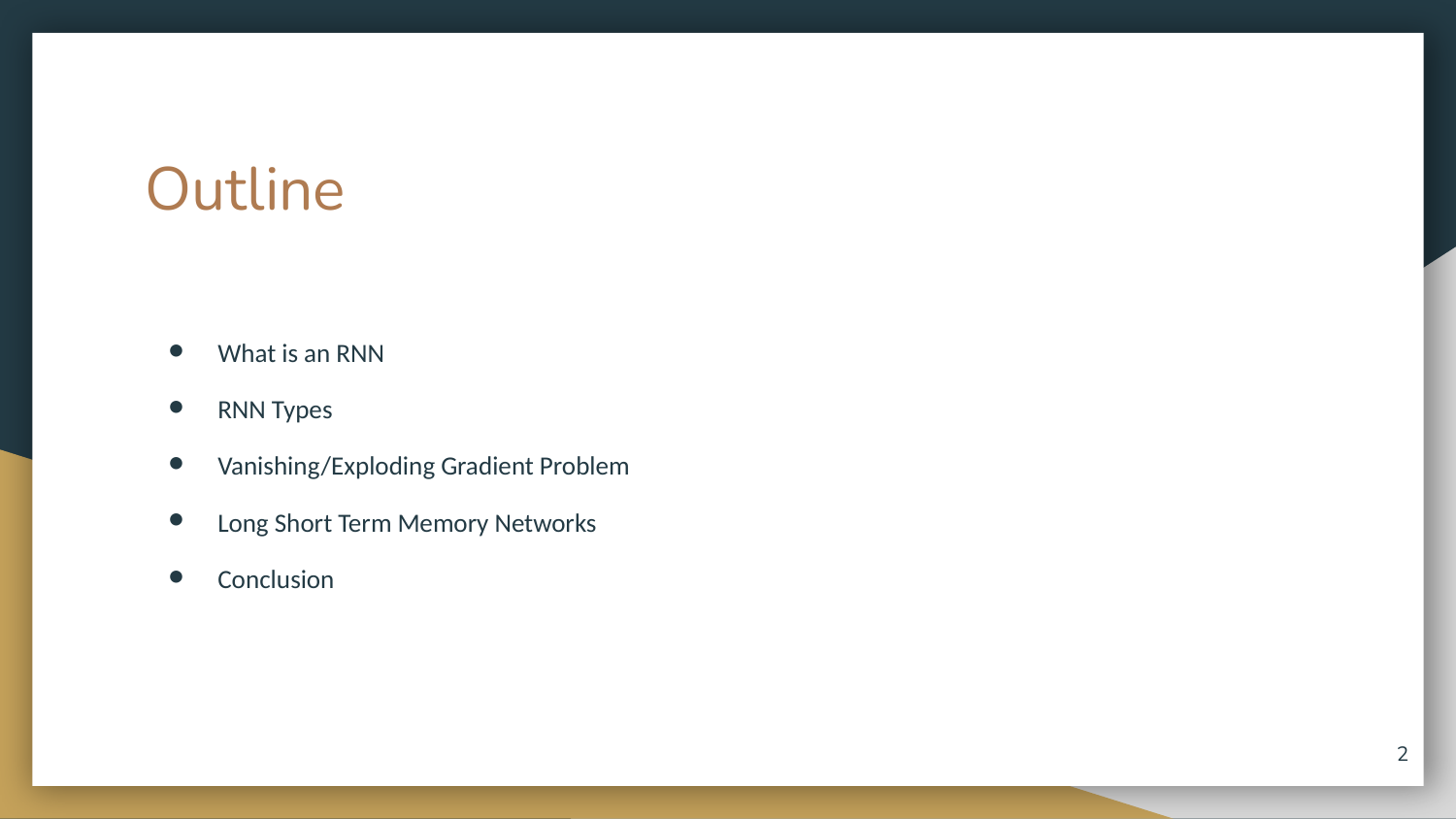

# Outline
What is an RNN
RNN Types
Vanishing/Exploding Gradient Problem
Long Short Term Memory Networks
Conclusion
2